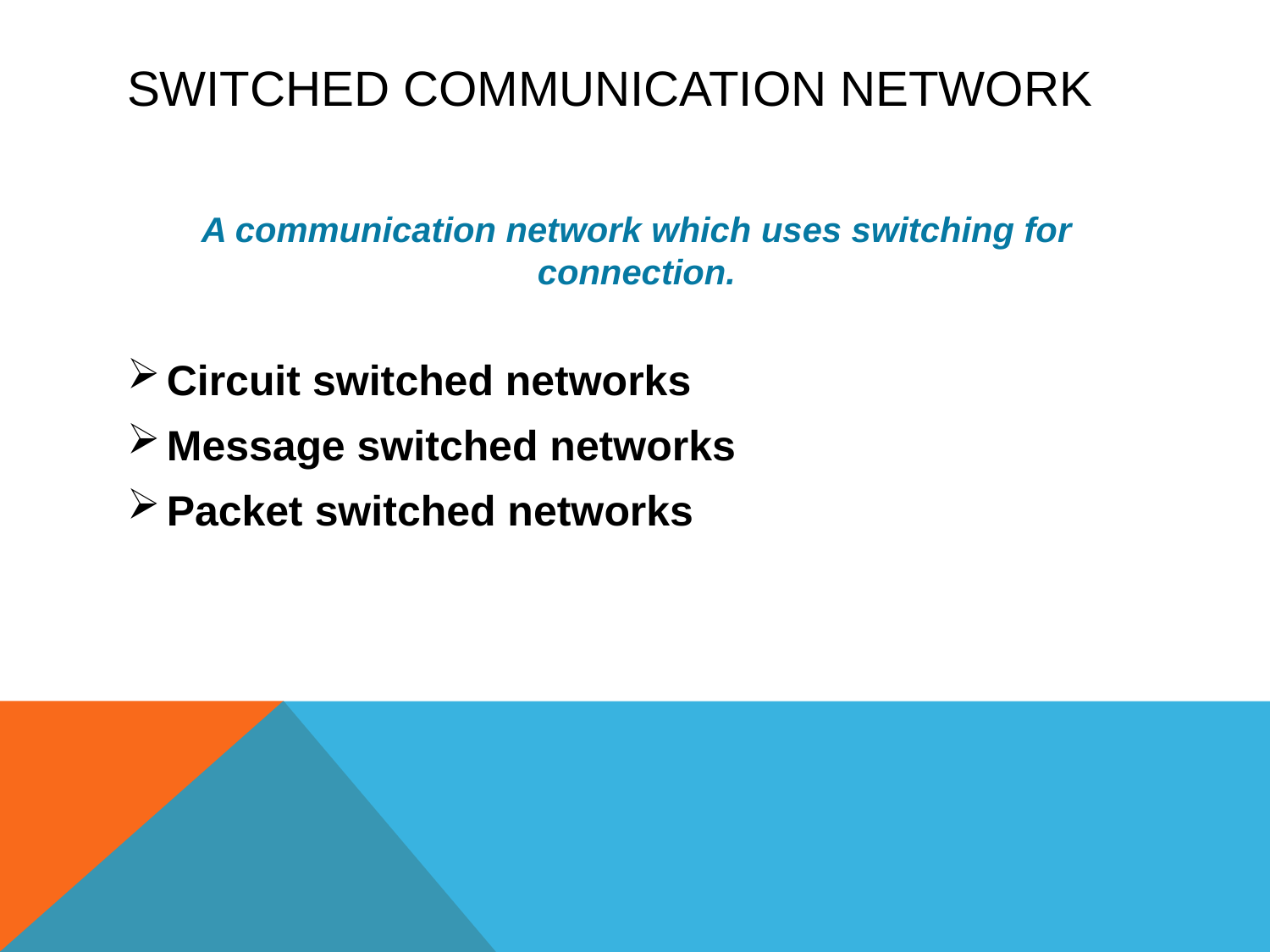

# Switched communication network

A communication network which uses switching for connection.

Circuit switched networks
Message switched networks
Packet switched networks